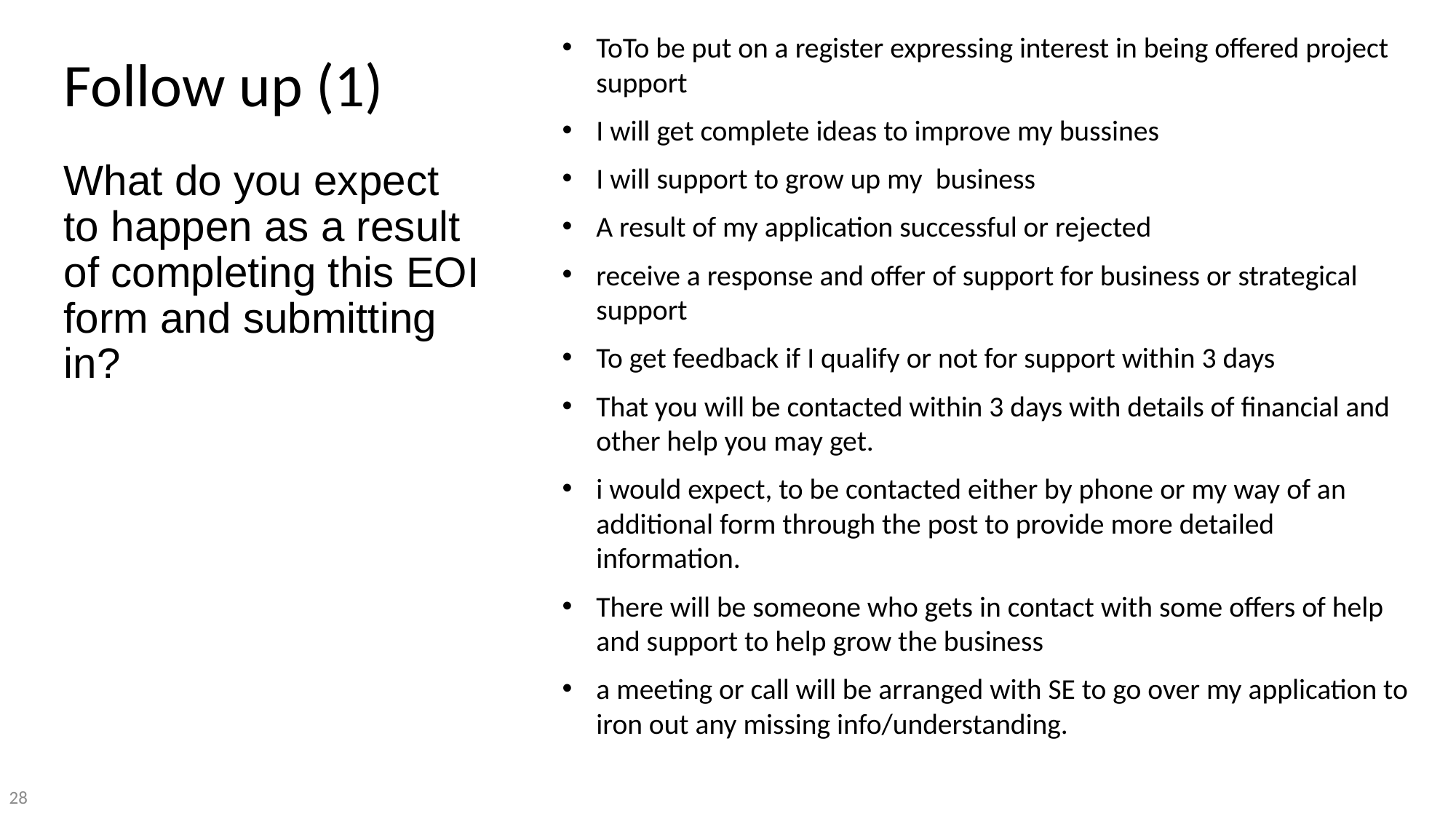

# Follow up (1)
ToTo be put on a register expressing interest in being offered project support
I will get complete ideas to improve my bussines
I will support to grow up my  business
A result of my application successful or rejected
receive a response and offer of support for business or strategical support
To get feedback if I qualify or not for support within 3 days
That you will be contacted within 3 days with details of financial and other help you may get.
i would expect, to be contacted either by phone or my way of an additional form through the post to provide more detailed information.
There will be someone who gets in contact with some offers of help and support to help grow the business
a meeting or call will be arranged with SE to go over my application to iron out any missing info/understanding.
What do you expect to happen as a result of completing this EOI form and submitting in?

28